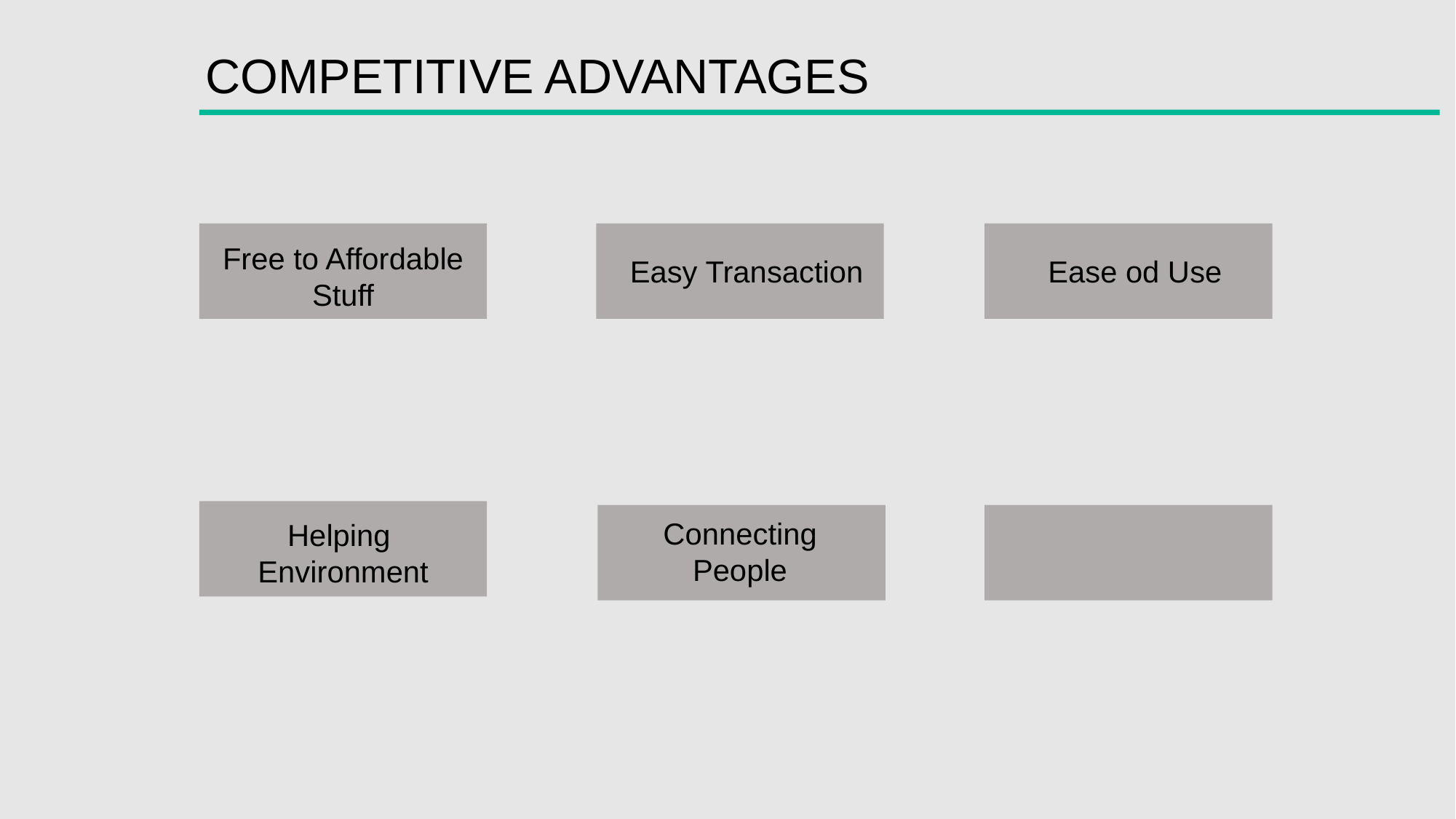

COMPETITIVE ADVANTAGES

Free to Affordable
Stuff
Easy Transaction
Ease od Use

Connecting People
Helping
Environment